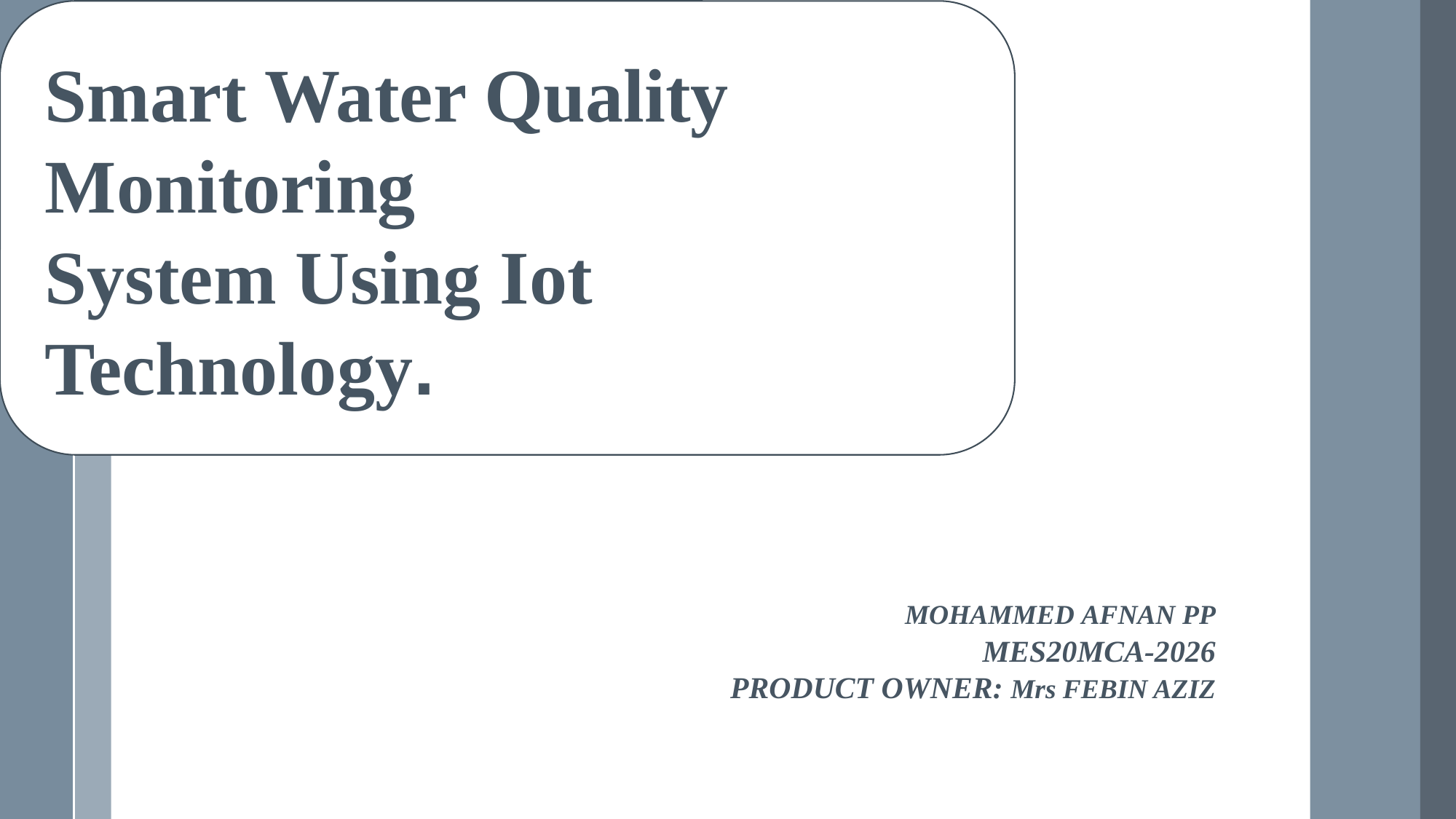

Smart Water Quality Monitoring                  System Using Iot Technology.
 MOHAMMED AFNAN PP
MES20MCA-2026
PRODUCT OWNER: Mrs FEBIN AZIZ